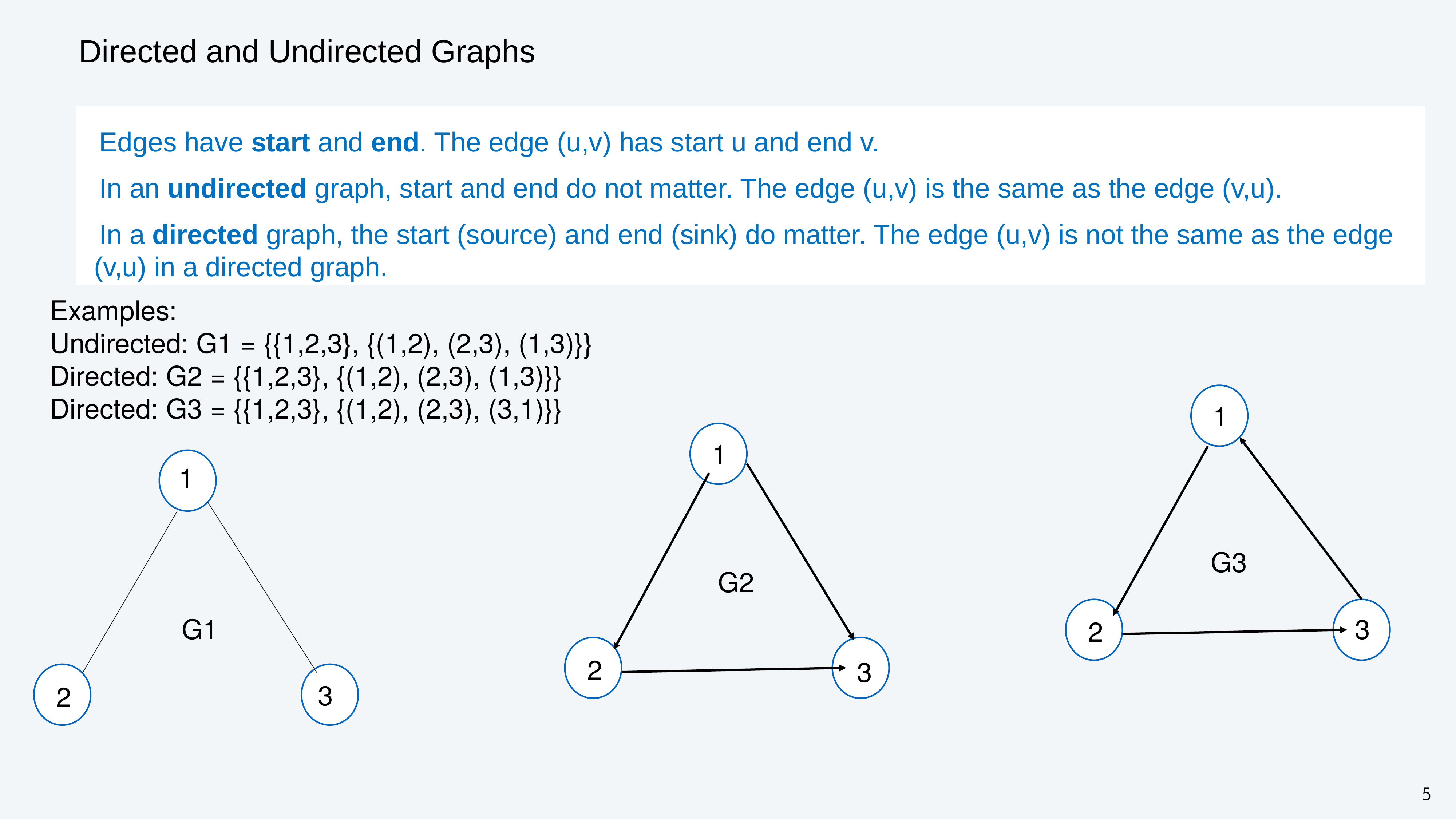

# Directed and Undirected Graphs
Edges have start and end. The edge (u,v) has start u and end v.
In an undirected graph, start and end do not matter. The edge (u,v) is the same as the edge (v,u).
In a directed graph, the start (source) and end (sink) do matter. The edge (u,v) is not the same as the edge (v,u) in a directed graph.

Examples:
Undirected: G1 = {{1,2,3}, {(1,2), (2,3), (1,3)}}
Directed: G2 = {{1,2,3}, {(1,2), (2,3), (1,3)}}
Directed: G3 = {{1,2,3}, {(1,2), (2,3), (3,1)}}

1

2

1

1

2
G3
G2

3
3
G1

2
3
3
3
5